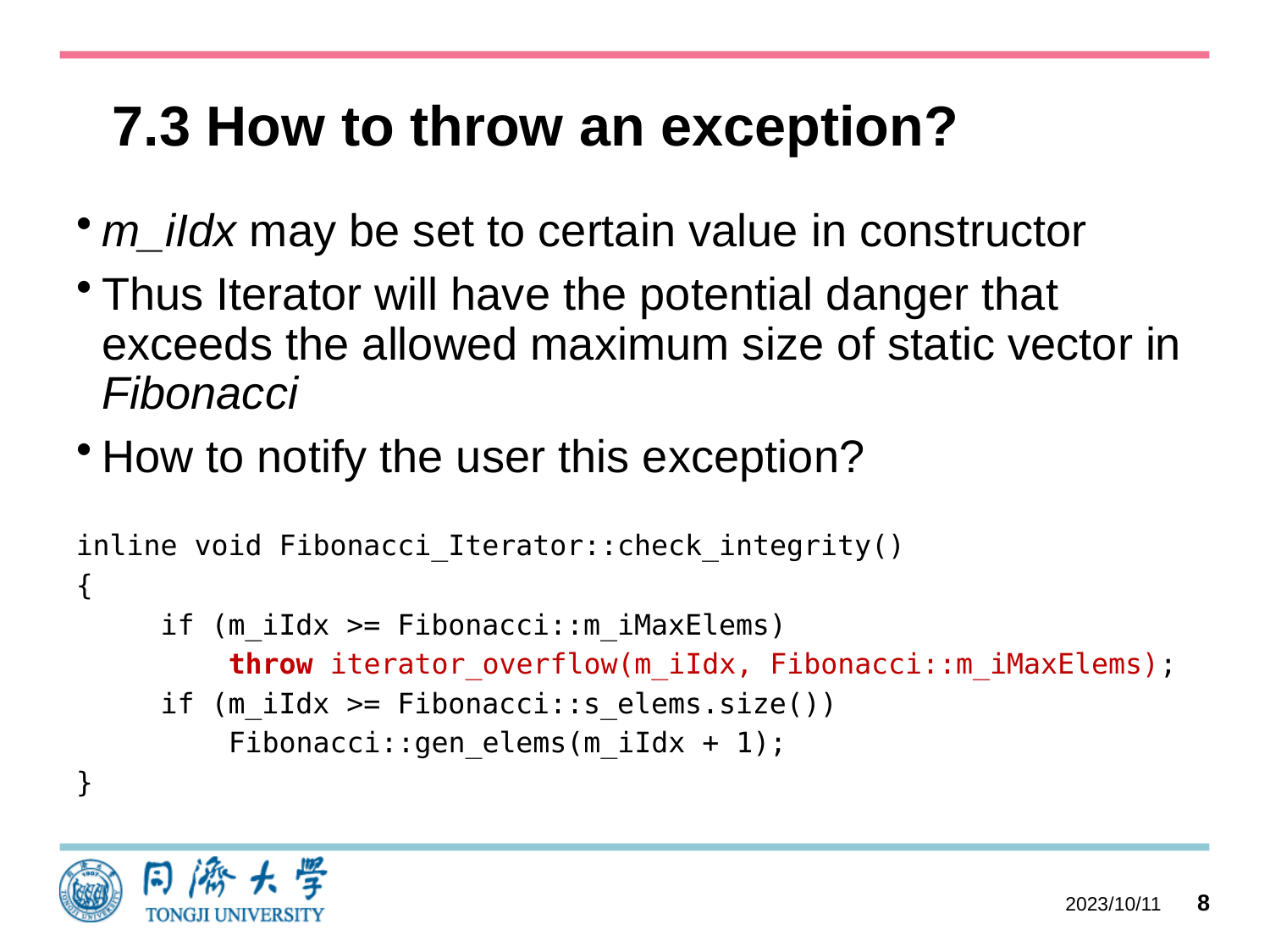

# 7.3 How to throw an exception?
m_iIdx may be set to certain value in constructor
Thus Iterator will have the potential danger that exceeds the allowed maximum size of static vector in Fibonacci
How to notify the user this exception?
inline void Fibonacci_Iterator::check_integrity()
{
     if (m_iIdx >= Fibonacci::m_iMaxElems)
         throw iterator_overflow(m_iIdx, Fibonacci::m_iMaxElems);
     if (m_iIdx >= Fibonacci::s_elems.size())
         Fibonacci::gen_elems(m_iIdx + 1);
}
2023/10/11
8